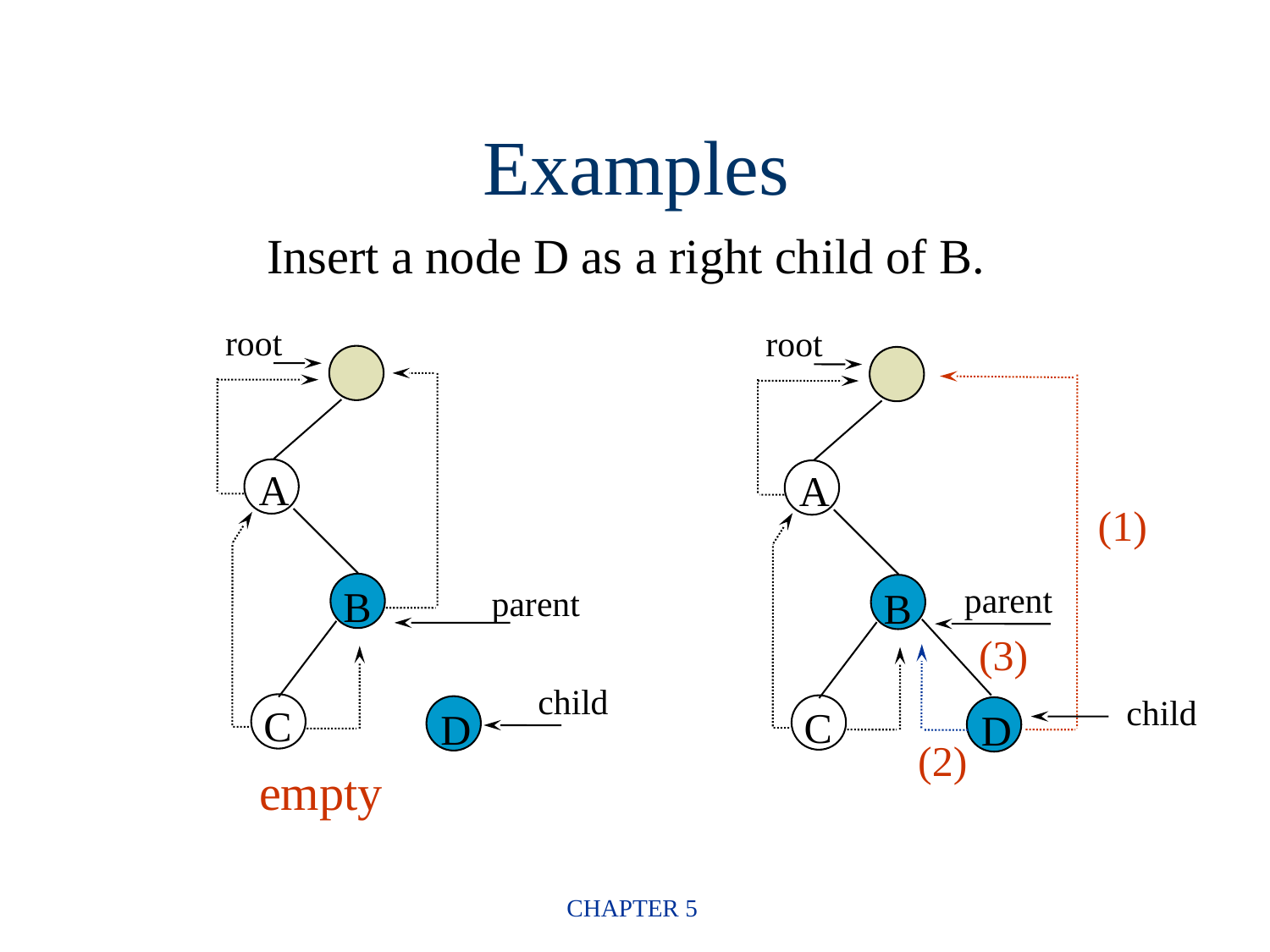

Examples
Insert a node D as a right child of B.
root
root

A
A

(1)

parent

B

parent
B

(3)

child
child
C

C

D

D

(2)

empty
CHAPTER 5
44